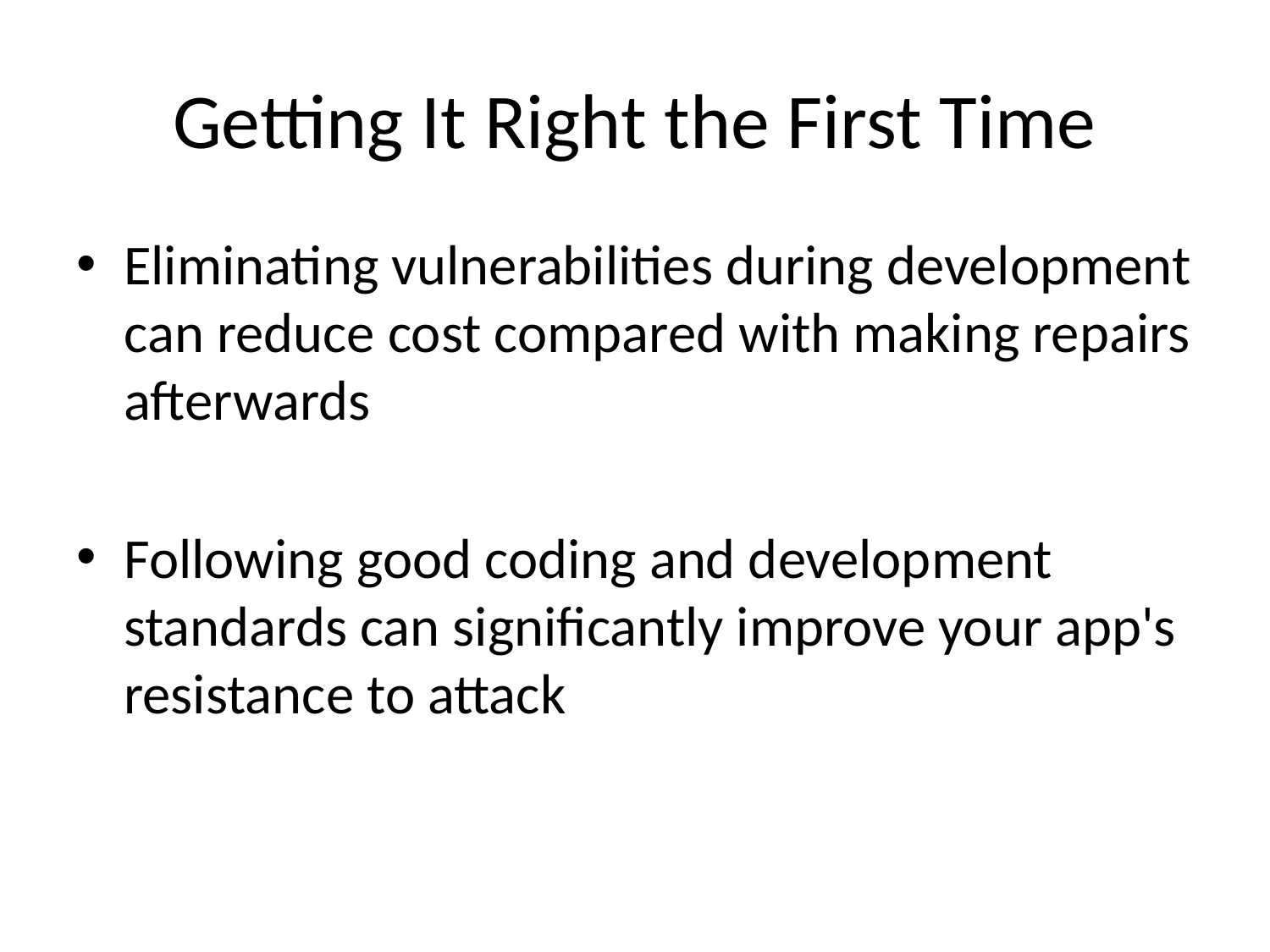

# Getting It Right the First Time
Eliminating vulnerabilities during development can reduce cost compared with making repairs afterwards

Following good coding and development standards can significantly improve your app's resistance to attack